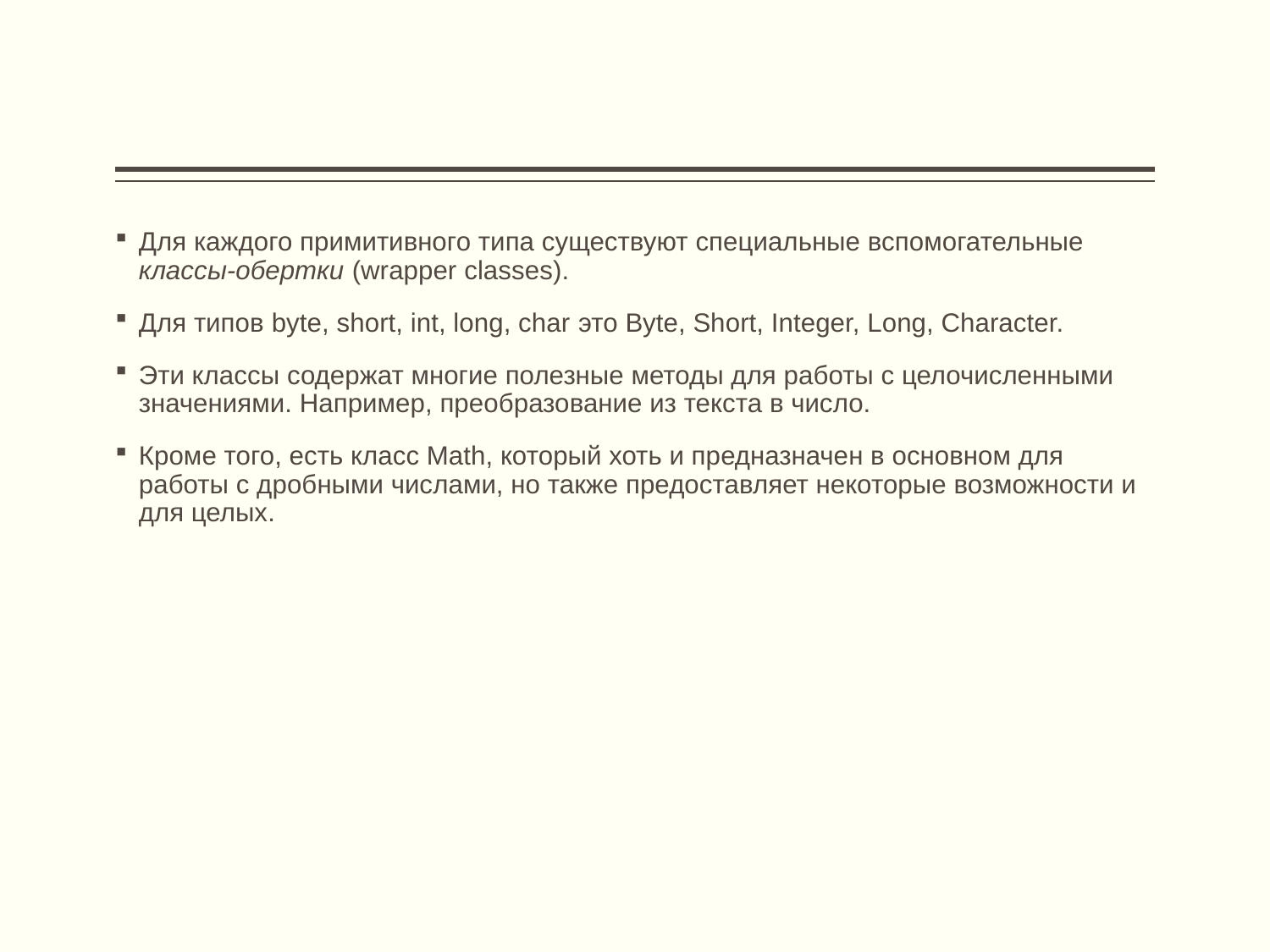

#
Для каждого примитивного типа существуют специальные вспомогательные классы-обертки (wrapper classes).
Для типов byte, short, int, long, char это Byte, Short, Integer, Long, Character.
Эти классы содержат многие полезные методы для работы с целочисленными значениями. Например, преобразование из текста в число.
Кроме того, есть класс Math, который хоть и предназначен в основном для работы с дробными числами, но также предоставляет некоторые возможности и для целых.